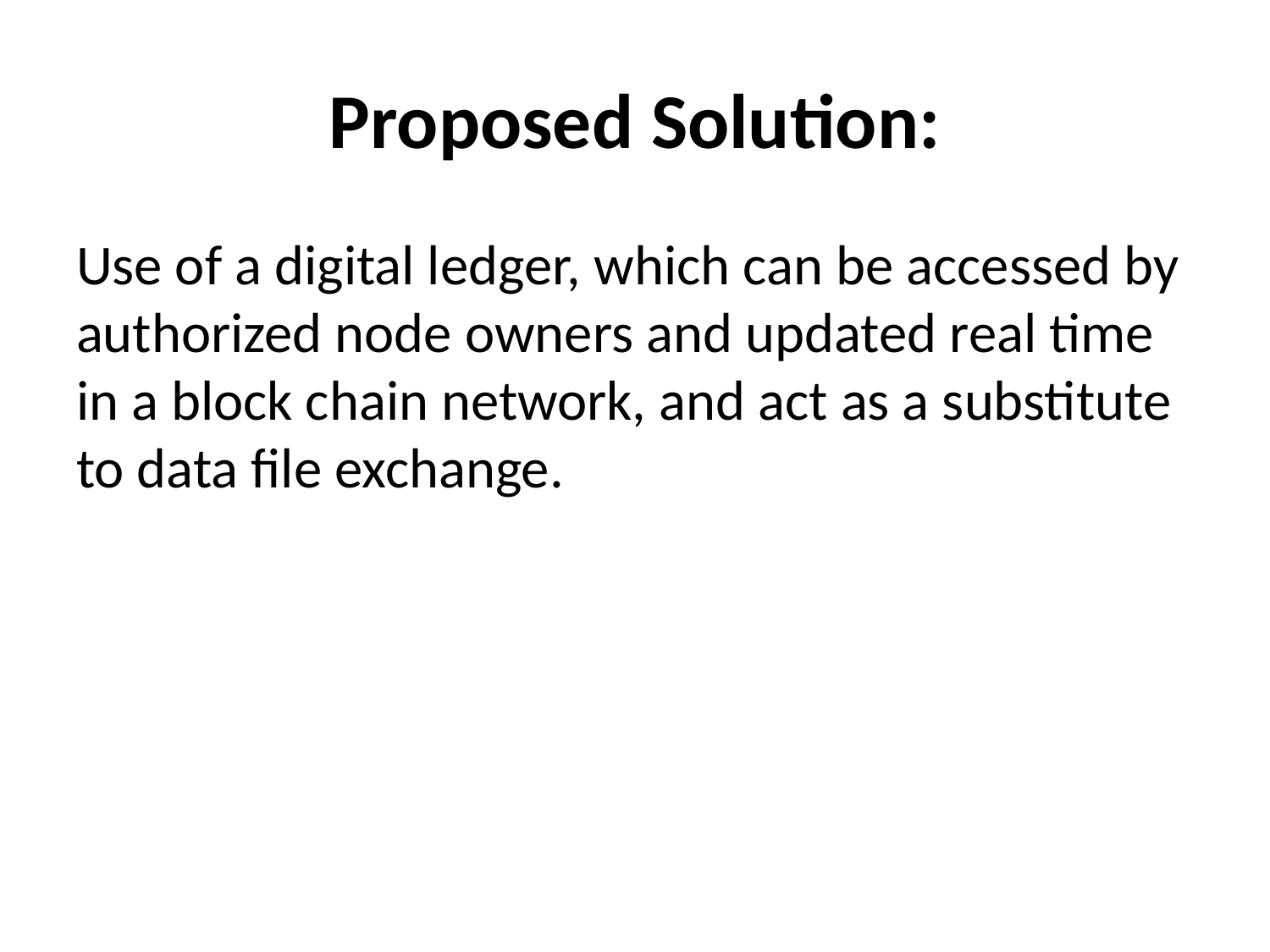

# Proposed Solution:
Use of a digital ledger, which can be accessed by authorized node owners and updated real time in a block chain network, and act as a substitute to data file exchange.